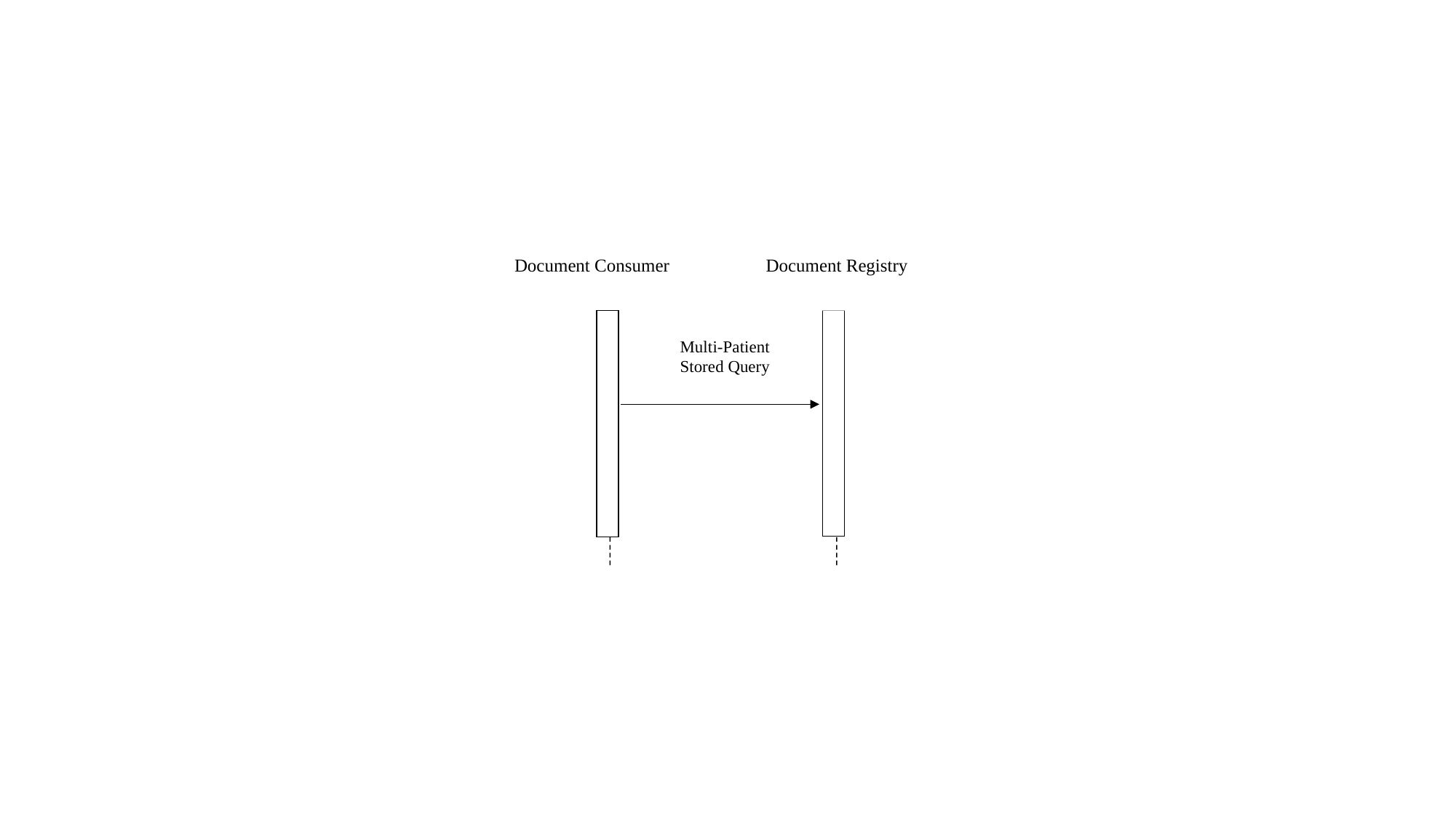

Document Consumer
Document Registry

Multi-Patient Stored Query